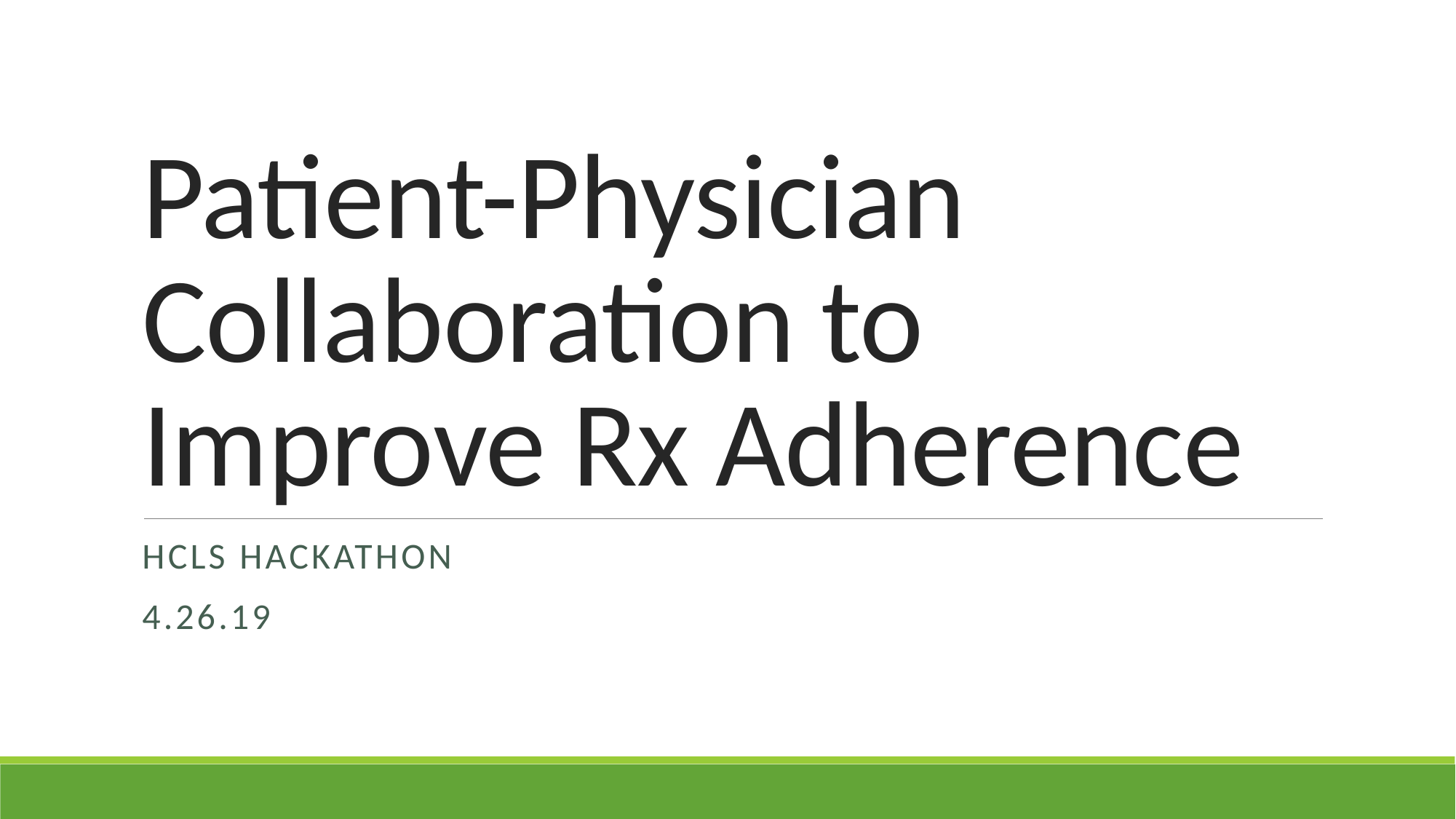

# Patient-Physician Collaboration to Improve Rx Adherence
HCLS Hackathon
4.26.19